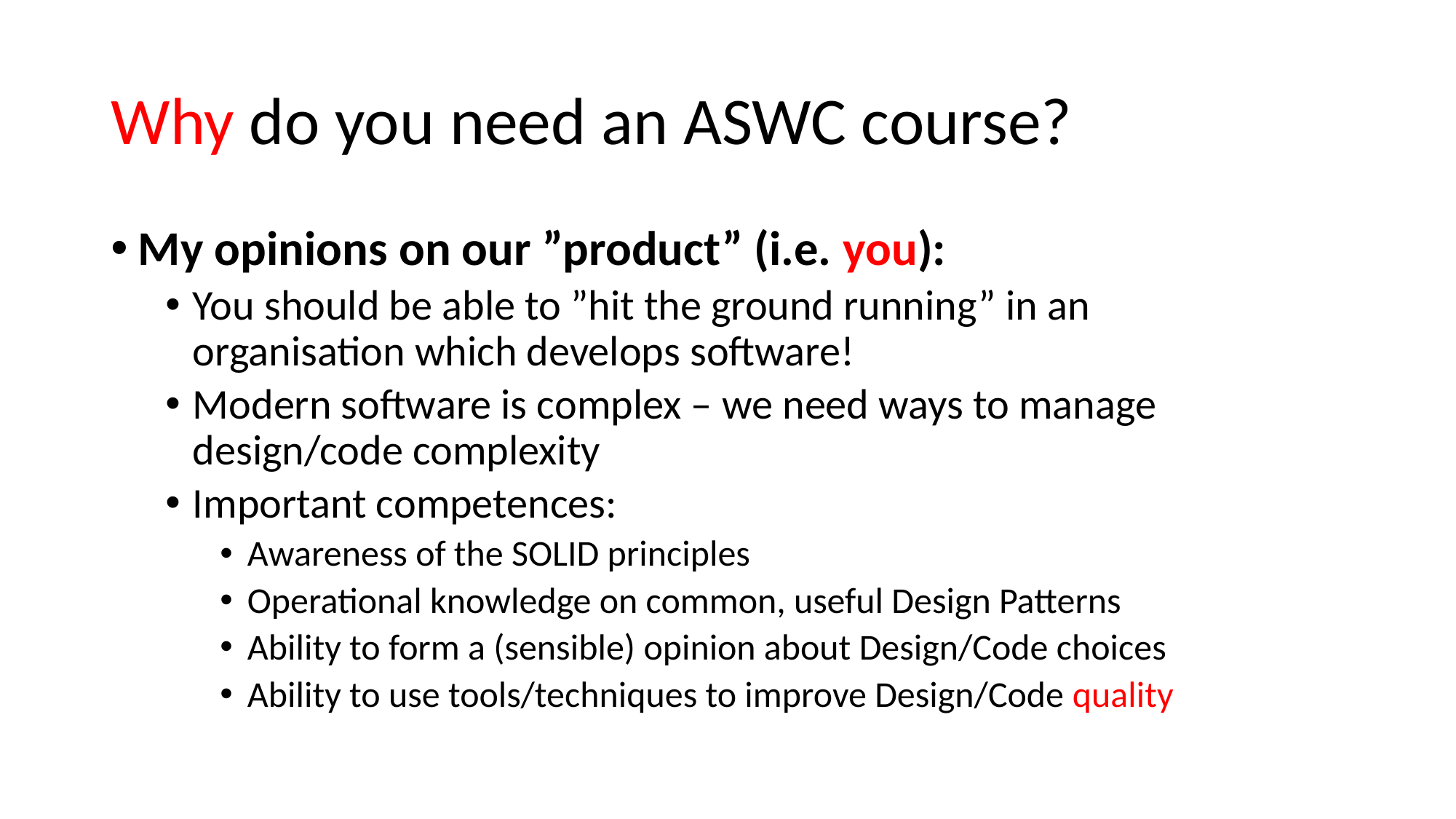

# Why do you need an ASWC course?
My opinions on our ”product” (i.e. you):
You should be able to ”hit the ground running” in an organisation which develops software!
Modern software is complex – we need ways to manage design/code complexity
Important competences:
Awareness of the SOLID principles
Operational knowledge on common, useful Design Patterns
Ability to form a (sensible) opinion about Design/Code choices
Ability to use tools/techniques to improve Design/Code quality